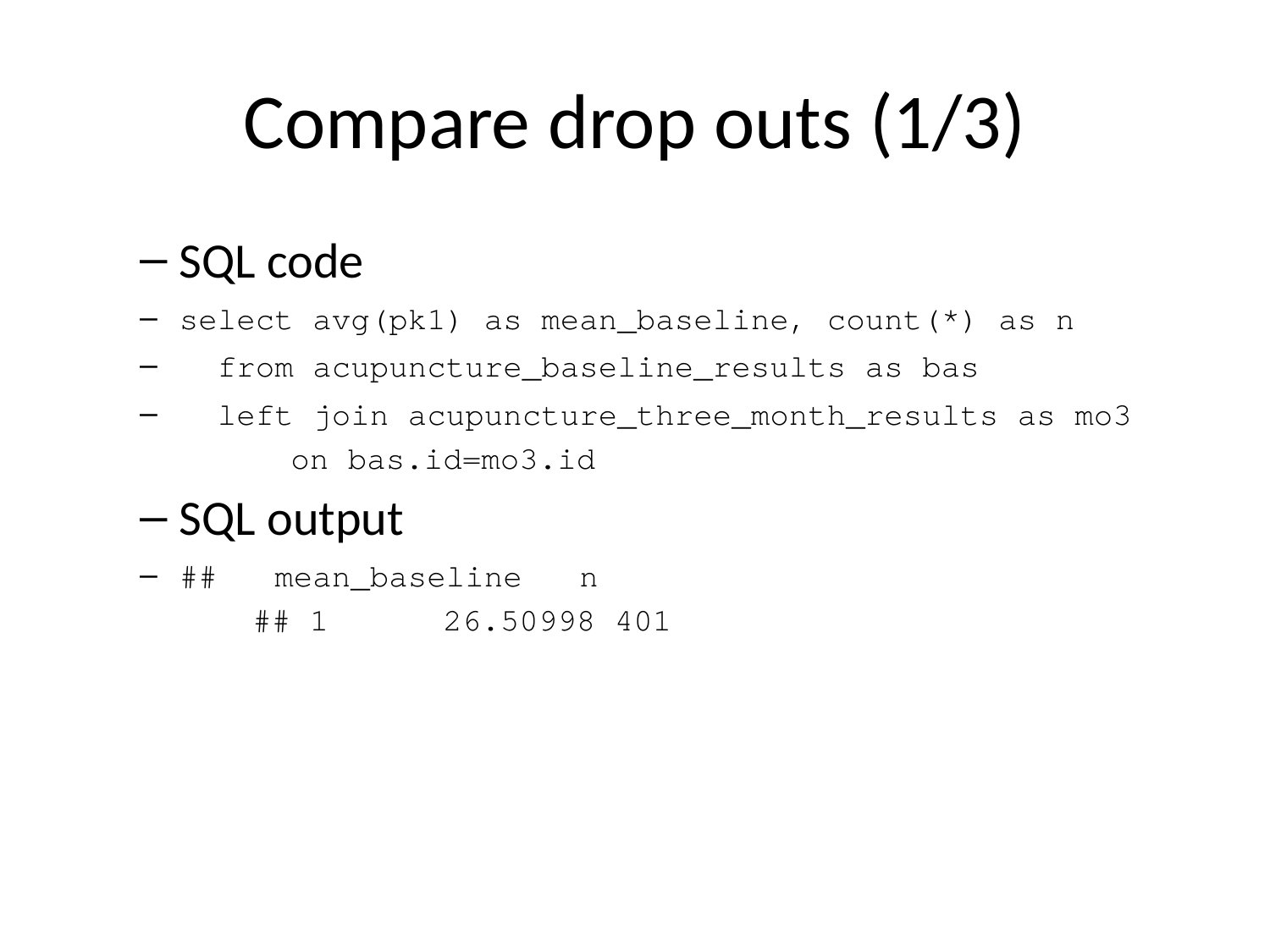

# Compare drop outs (1/3)
SQL code
select avg(pk1) as mean_baseline, count(*) as n
  from acupuncture_baseline_results as bas
  left join acupuncture_three_month_results as mo3
  on bas.id=mo3.id
SQL output
##   mean_baseline   n
## 1      26.50998 401